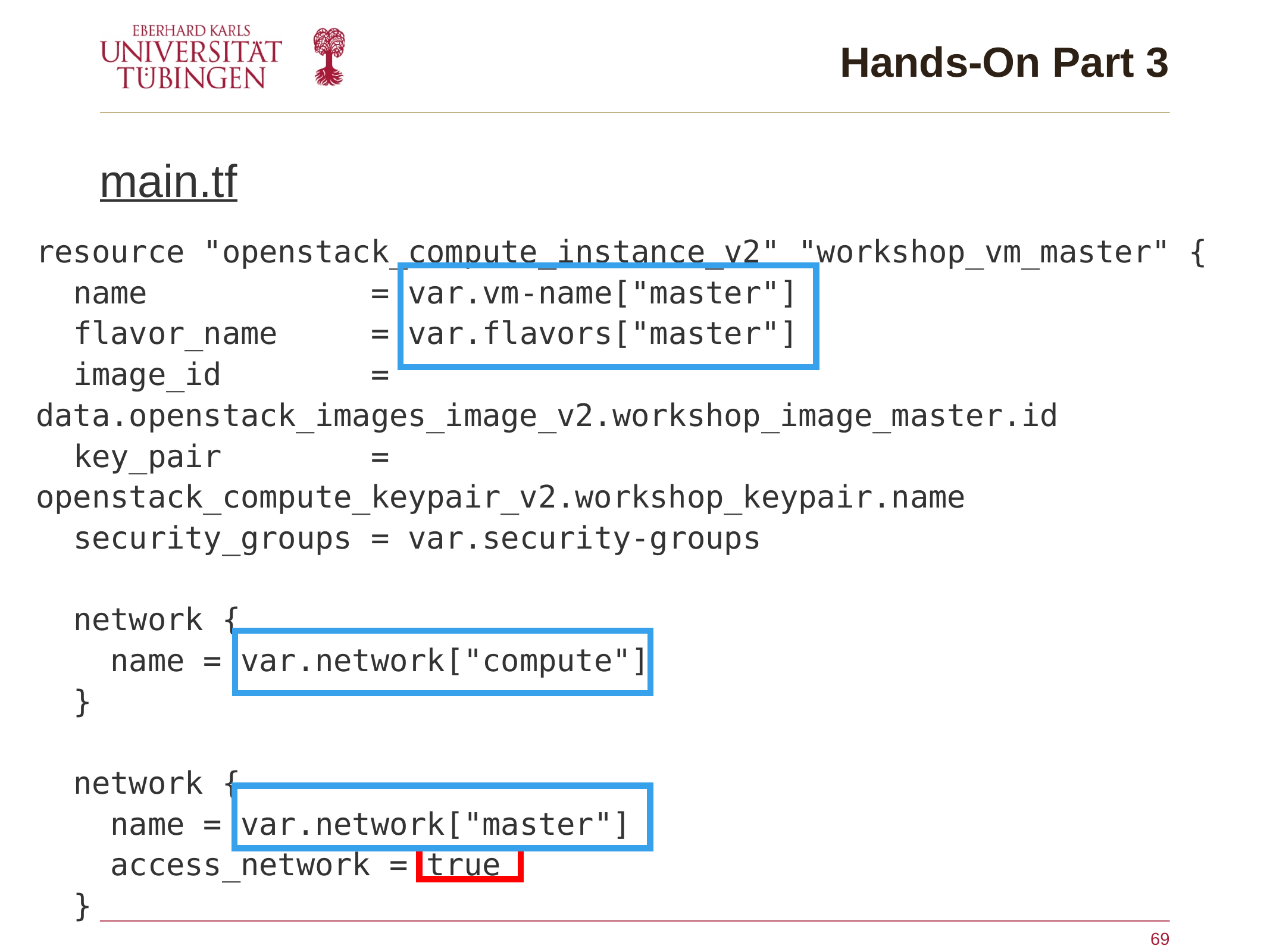

# Hands-On Part 3
main.tf
resource "openstack_compute_instance_v2" "workshop_vm_master" {
  name            = var.vm-name["master"]
  flavor_name     = var.flavors["master"]
  image_id        = data.openstack_images_image_v2.workshop_image_master.id
  key_pair        = openstack_compute_keypair_v2.workshop_keypair.name
  security_groups = var.security-groups

  network {
    name = var.network["compute"]
  }

  network {
    name = var.network["master"]
    access_network = true
  }

69